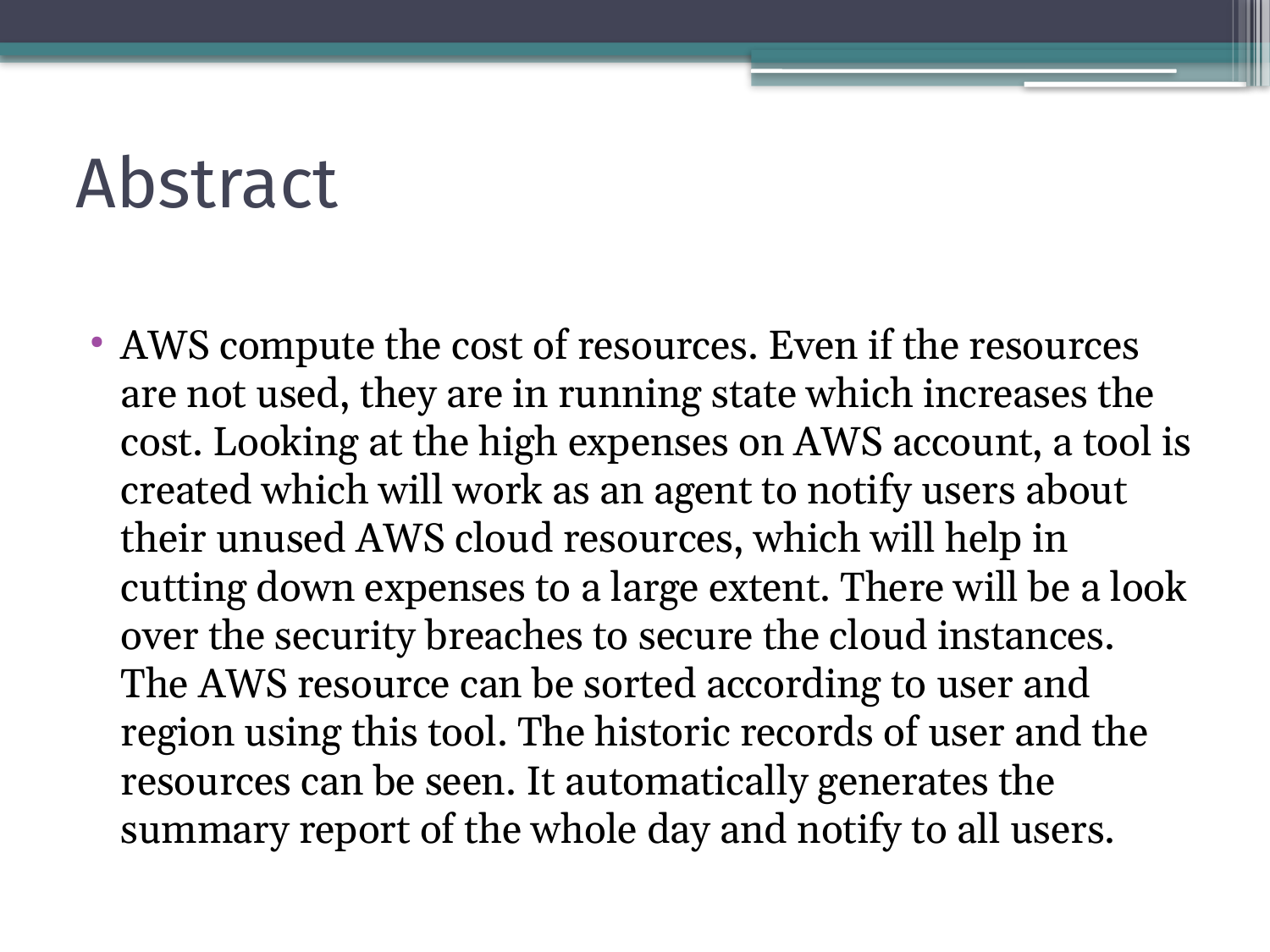

# Abstract
AWS compute the cost of resources. Even if the resources are not used, they are in running state which increases the cost. Looking at the high expenses on AWS account, a tool is created which will work as an agent to notify users about their unused AWS cloud resources, which will help in cutting down expenses to a large extent. There will be a look over the security breaches to secure the cloud instances.  The AWS resource can be sorted according to user and region using this tool. The historic records of user and the resources can be seen. It automatically generates the summary report of the whole day and notify to all users.